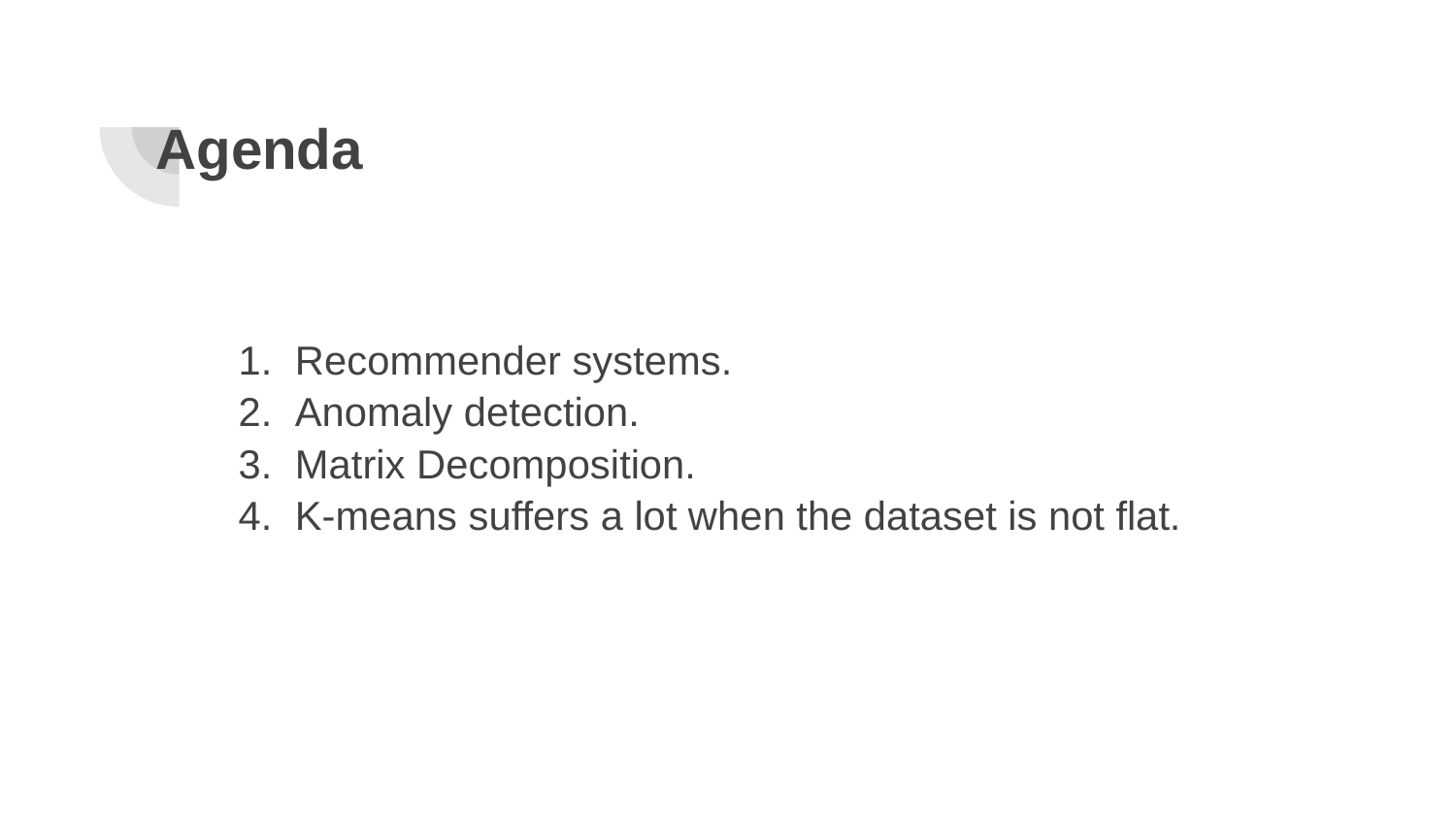

# Agenda
Recommender systems.
Anomaly detection.
Matrix Decomposition.
K-means suffers a lot when the dataset is not flat.